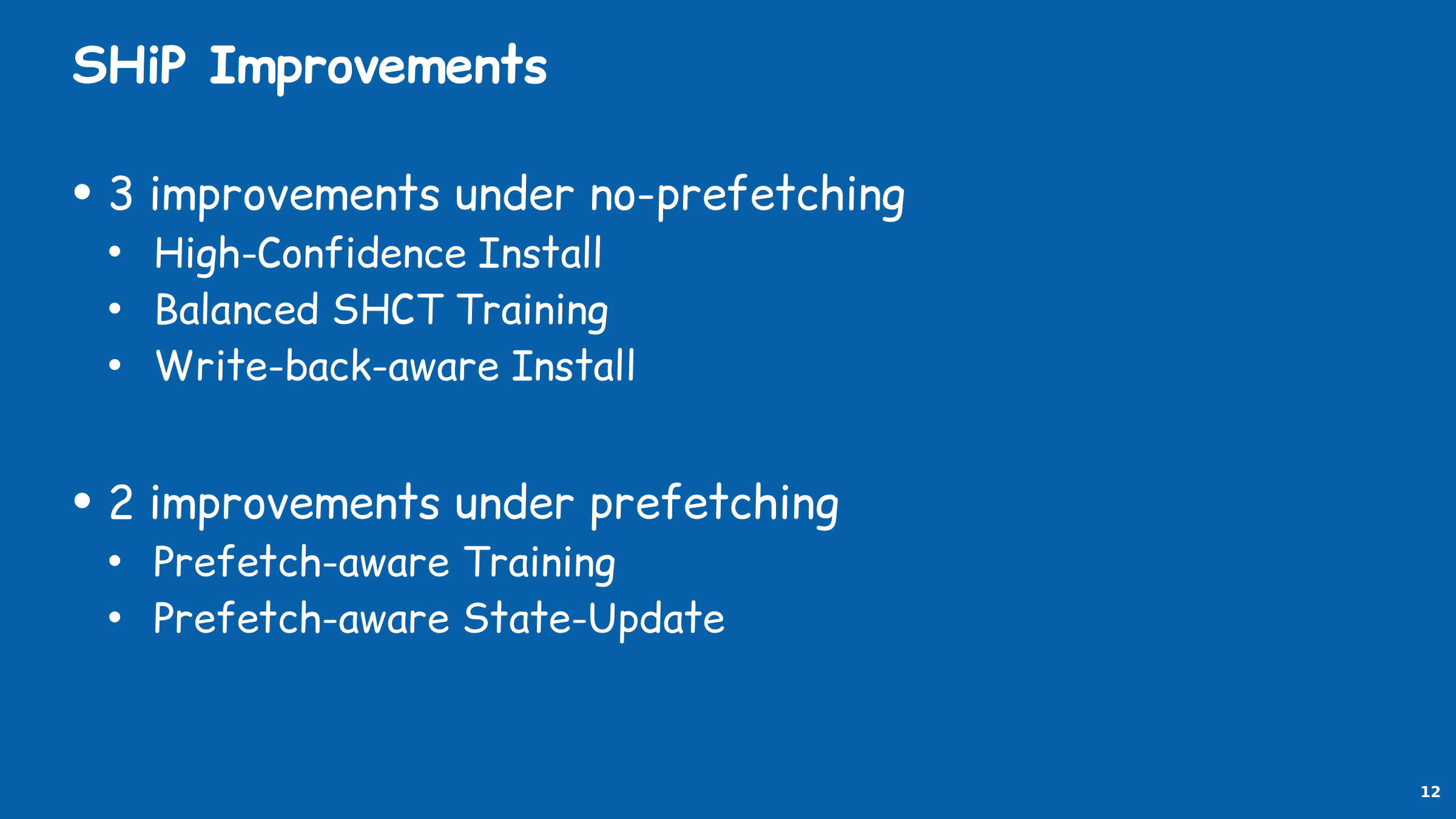

# SHiP Improvements
3 improvements under no-prefetching
High-Confidence Install
Balanced SHCT Training
Write-back-aware Install

2 improvements under prefetching
Prefetch-aware Training
Prefetch-aware State-Update
12